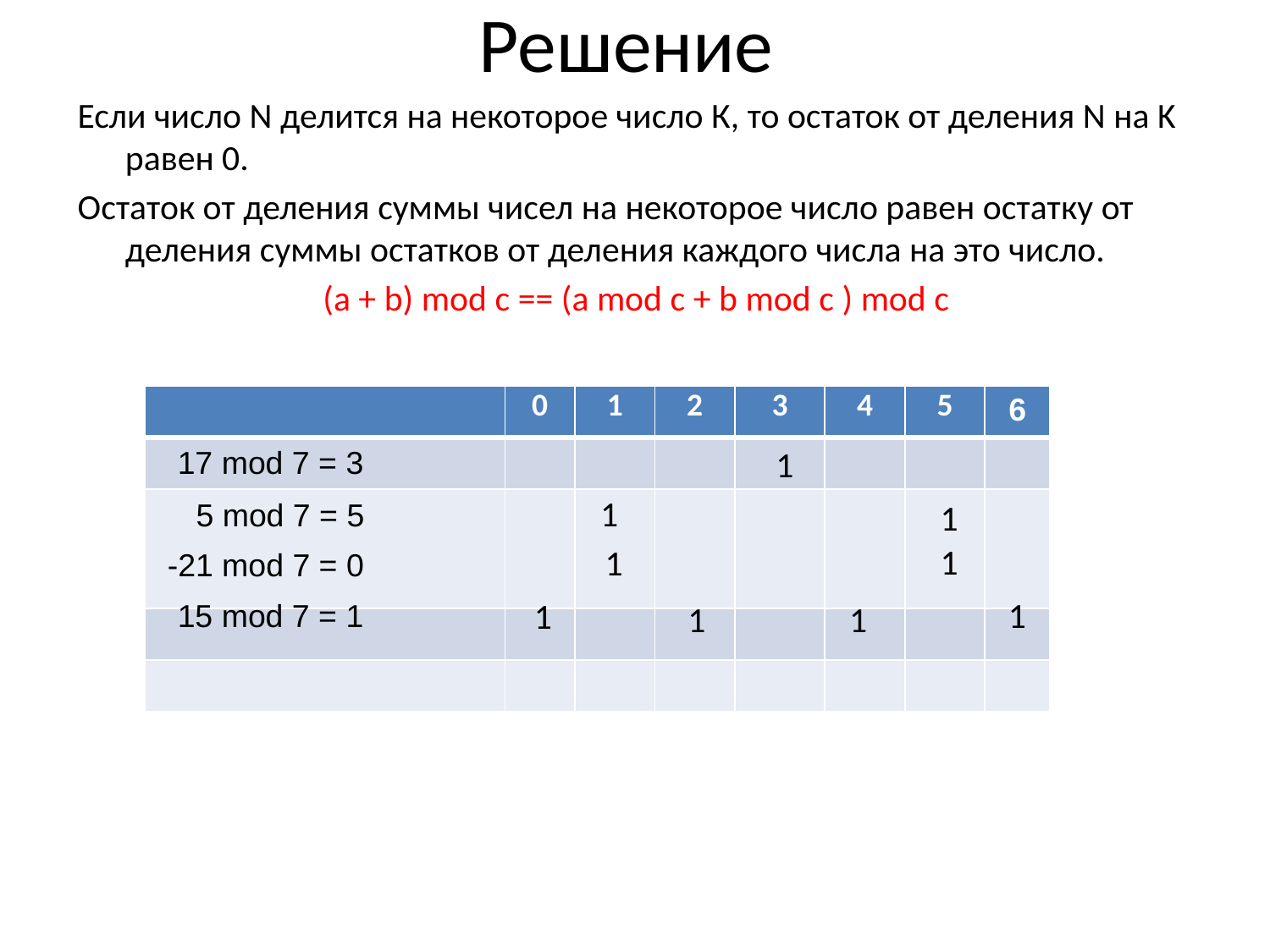

# Решение
Если число N делится на некоторое число К, то остаток от деления N на K равен 0.
Остаток от деления суммы чисел на некоторое число равен остатку от деления суммы остатков от деления каждого числа на это число.
(a + b) mod c == (a mod c + b mod c ) mod c
|  | 0 | 1 | 2 | 3 | 4 | 5 | 6 |
| --- | --- | --- | --- | --- | --- | --- | --- |
|  |  |  |  |  |  |  |  |
|  |  |  |  |  |  |  |  |
|  |  |  |  |  |  |  |  |
|  |  |  |  |  |  |  |  |
17 mod 7 = 3
1
1
5 mod 7 = 5
1
1
1
-21 mod 7 = 0
1
1
15 mod 7 = 1
1
1